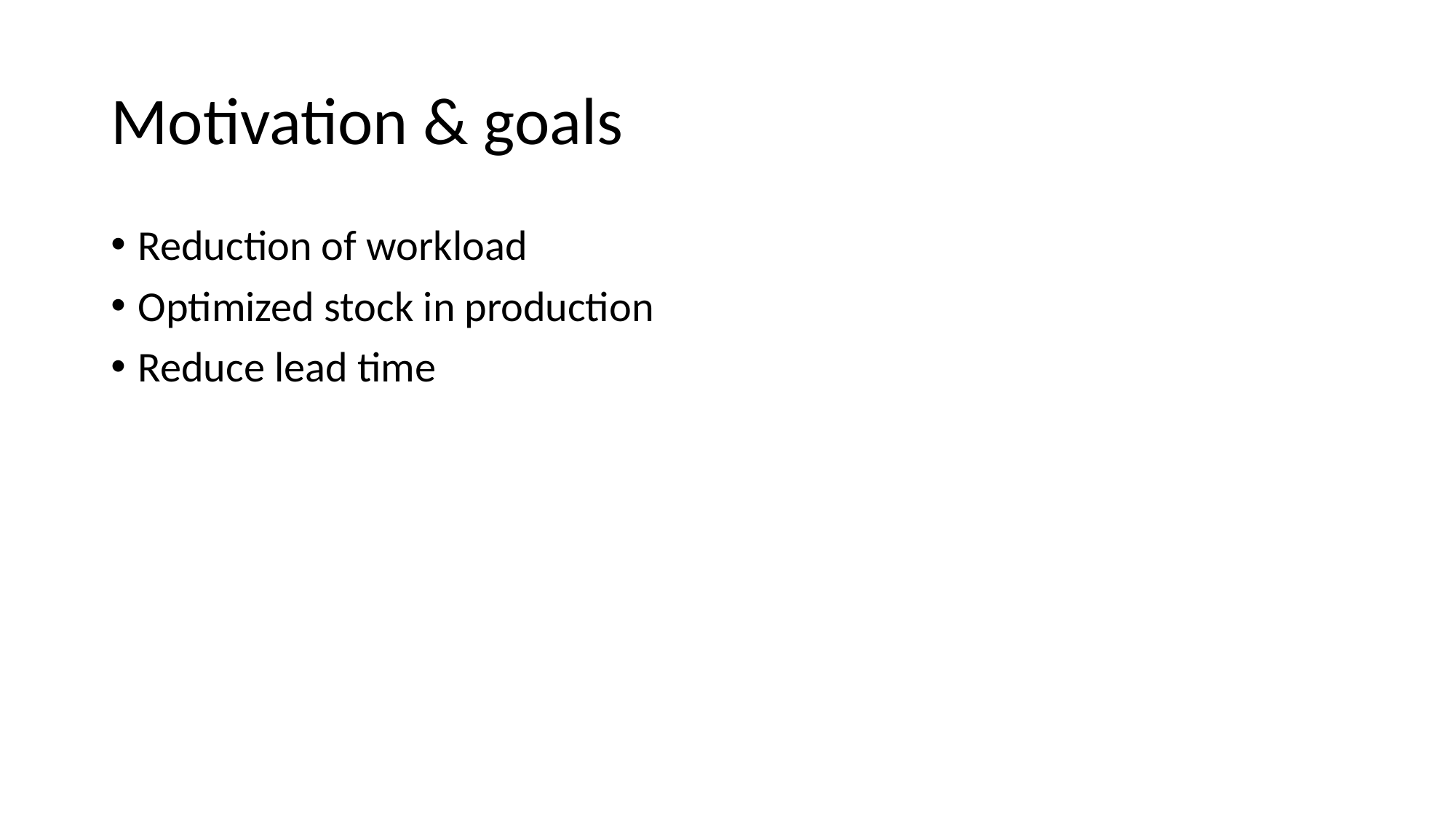

# Motivation & goals
Reduction of workload
Optimized stock in production
Reduce lead time